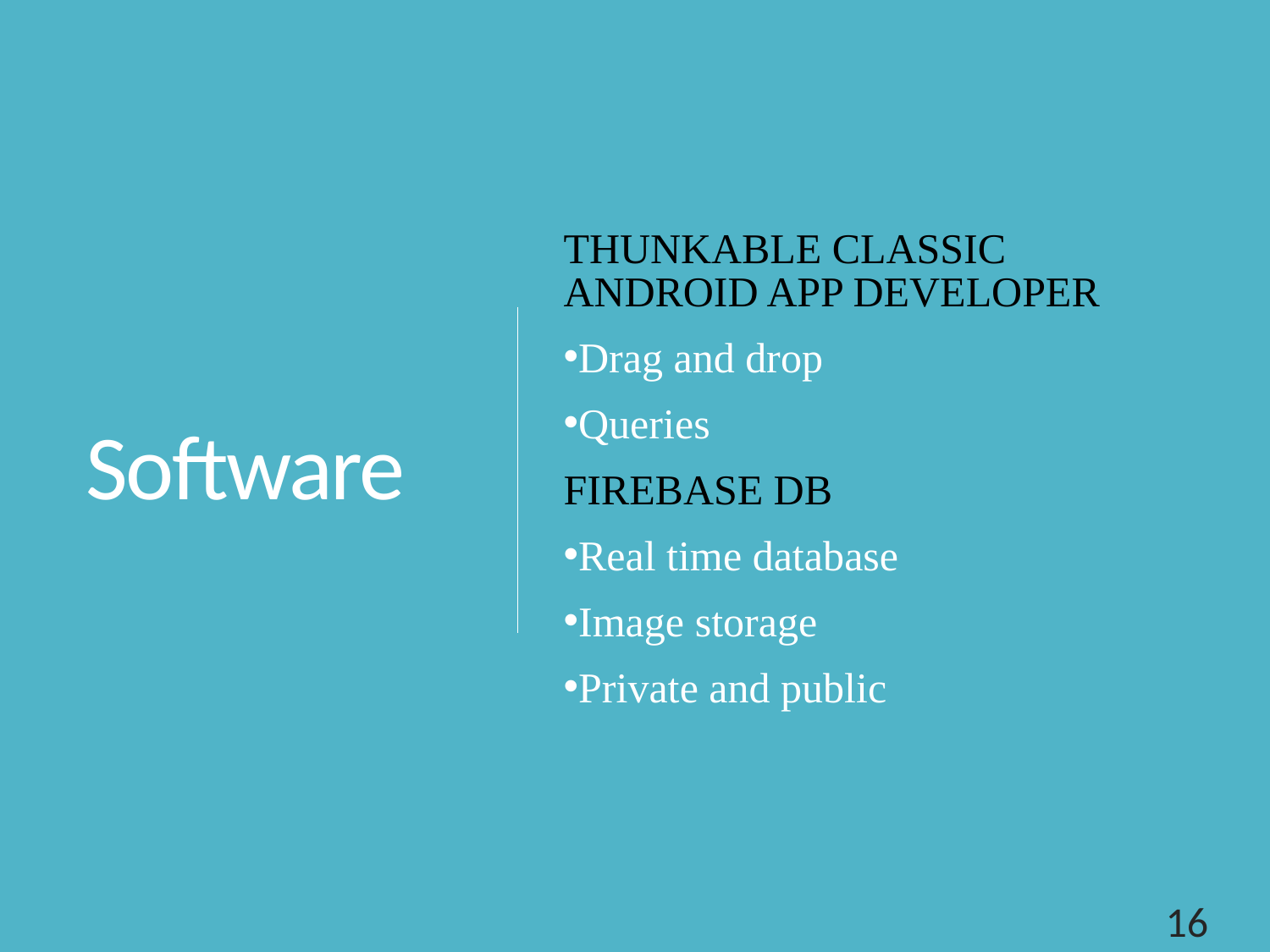

# Software
THUNKABLE CLASSIC ANDROID APP DEVELOPER
Drag and drop
Queries
FIREBASE DB
Real time database
Image storage
Private and public
16